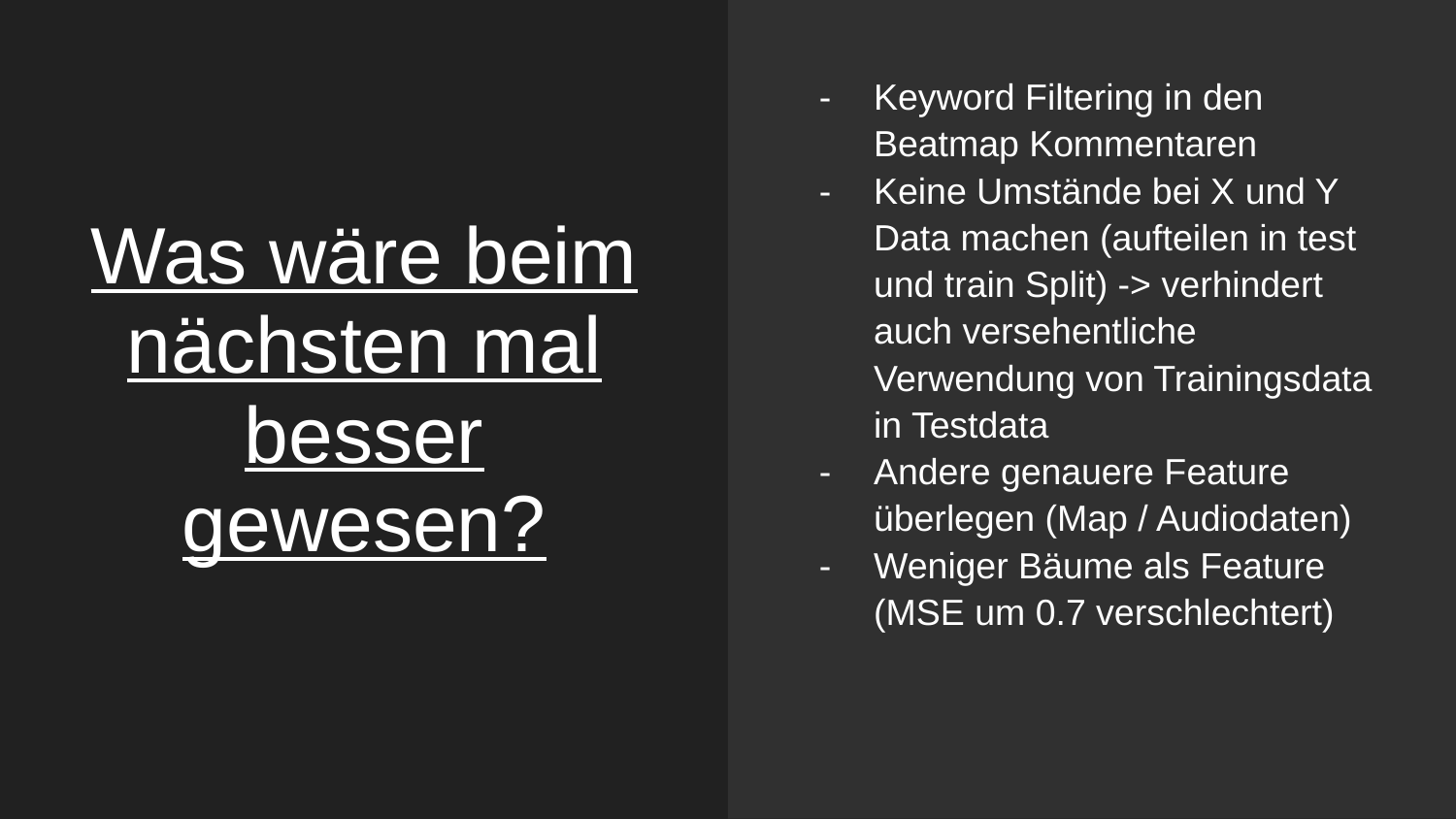

Keyword Filtering in den Beatmap Kommentaren
Keine Umstände bei X und Y Data machen (aufteilen in test und train Split) -> verhindert auch versehentliche Verwendung von Trainingsdata in Testdata
Andere genauere Feature überlegen (Map / Audiodaten)
Weniger Bäume als Feature (MSE um 0.7 verschlechtert)
# Was wäre beim nächsten mal
besser gewesen?